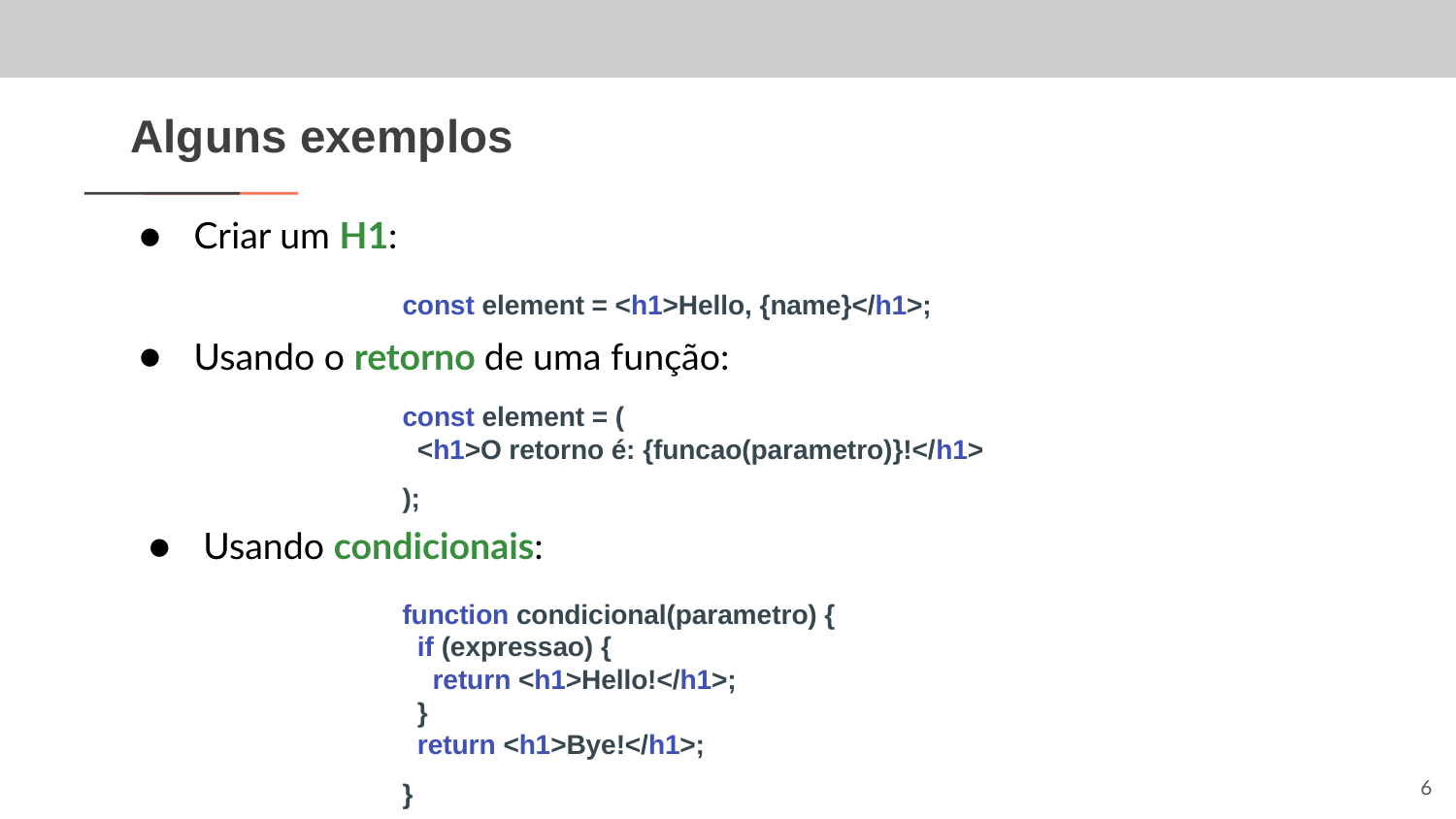

# Alguns exemplos
Criar um H1:
const element = <h1>Hello, {name}</h1>;
Usando o retorno de uma função:
const element = (
  <h1>O retorno é: {funcao(parametro)}!</h1>
);
Usando condicionais:
function condicional(parametro) {
  if (expressao) {
    return <h1>Hello!</h1>;
  }
  return <h1>Bye!</h1>;
}
6